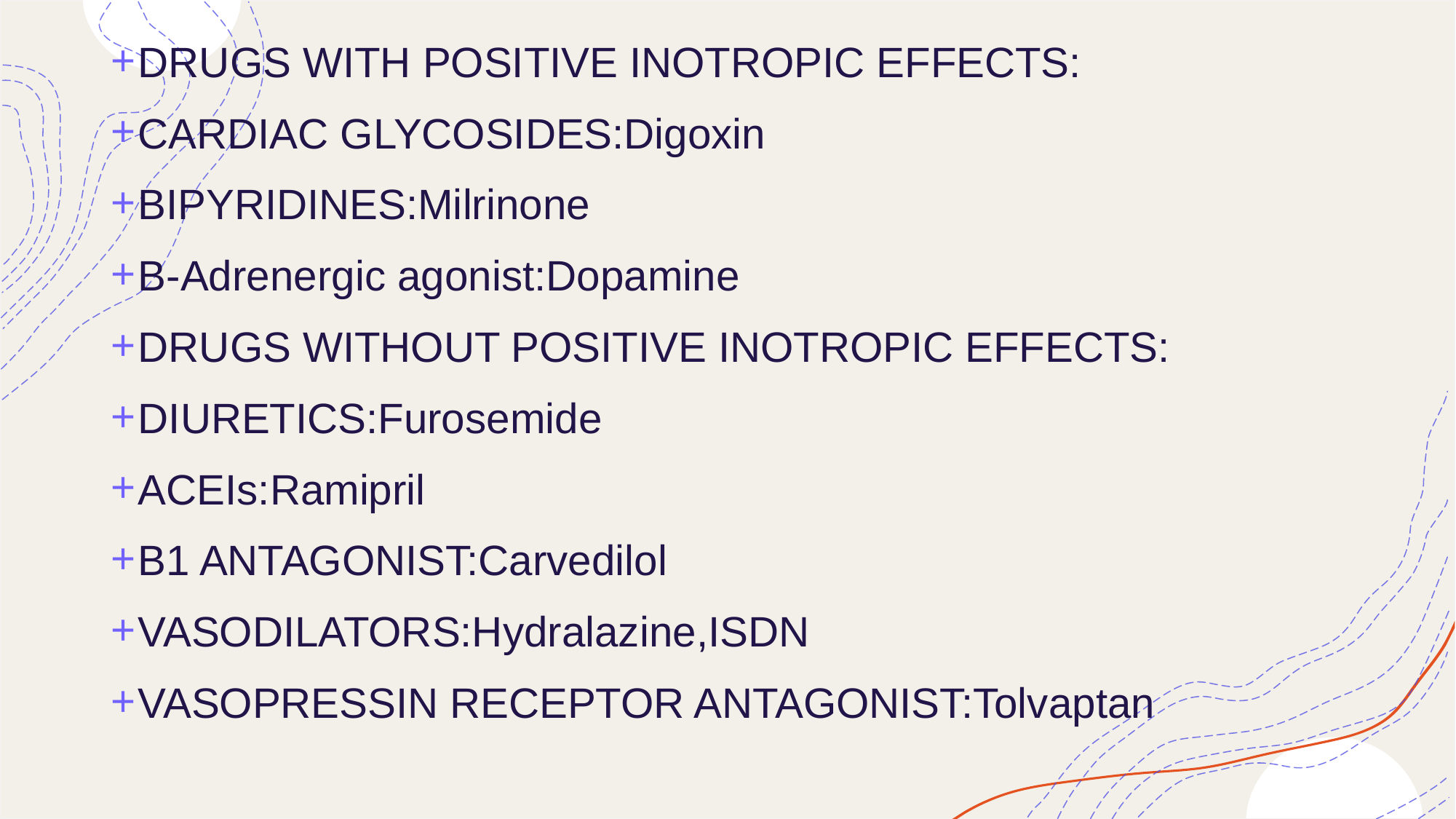

DRUGS WITH POSITIVE INOTROPIC EFFECTS:
CARDIAC GLYCOSIDES:Digoxin
BIPYRIDINES:Milrinone
B-Adrenergic agonist:Dopamine
DRUGS WITHOUT POSITIVE INOTROPIC EFFECTS:
DIURETICS:Furosemide
ACEIs:Ramipril
B1 ANTAGONIST:Carvedilol
VASODILATORS:Hydralazine,ISDN
VASOPRESSIN RECEPTOR ANTAGONIST:Tolvaptan